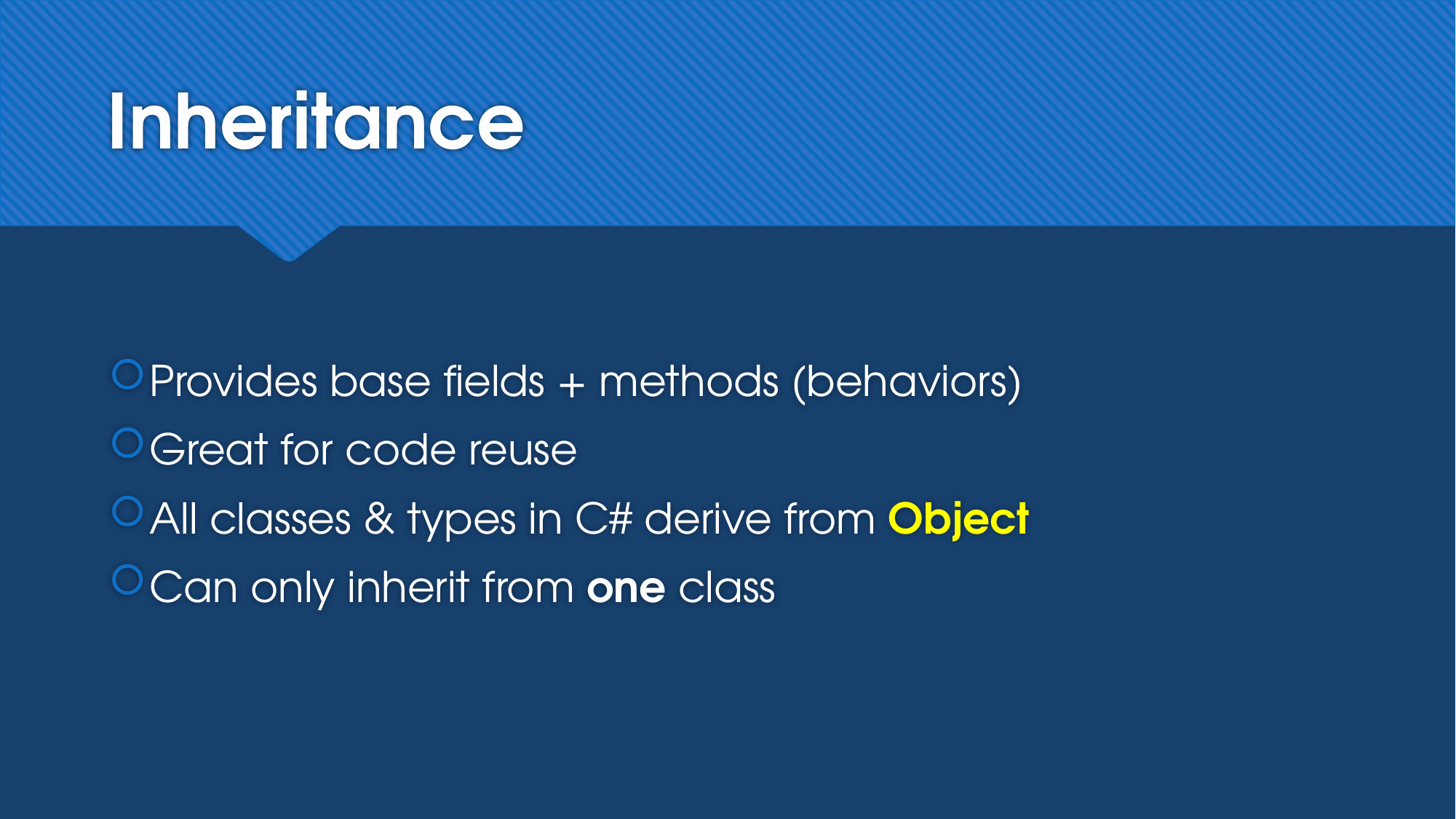

# Inheritance
Provides base fields + methods (behaviors)
Great for code reuse
All classes & types in C# derive from Object
Can only inherit from one class